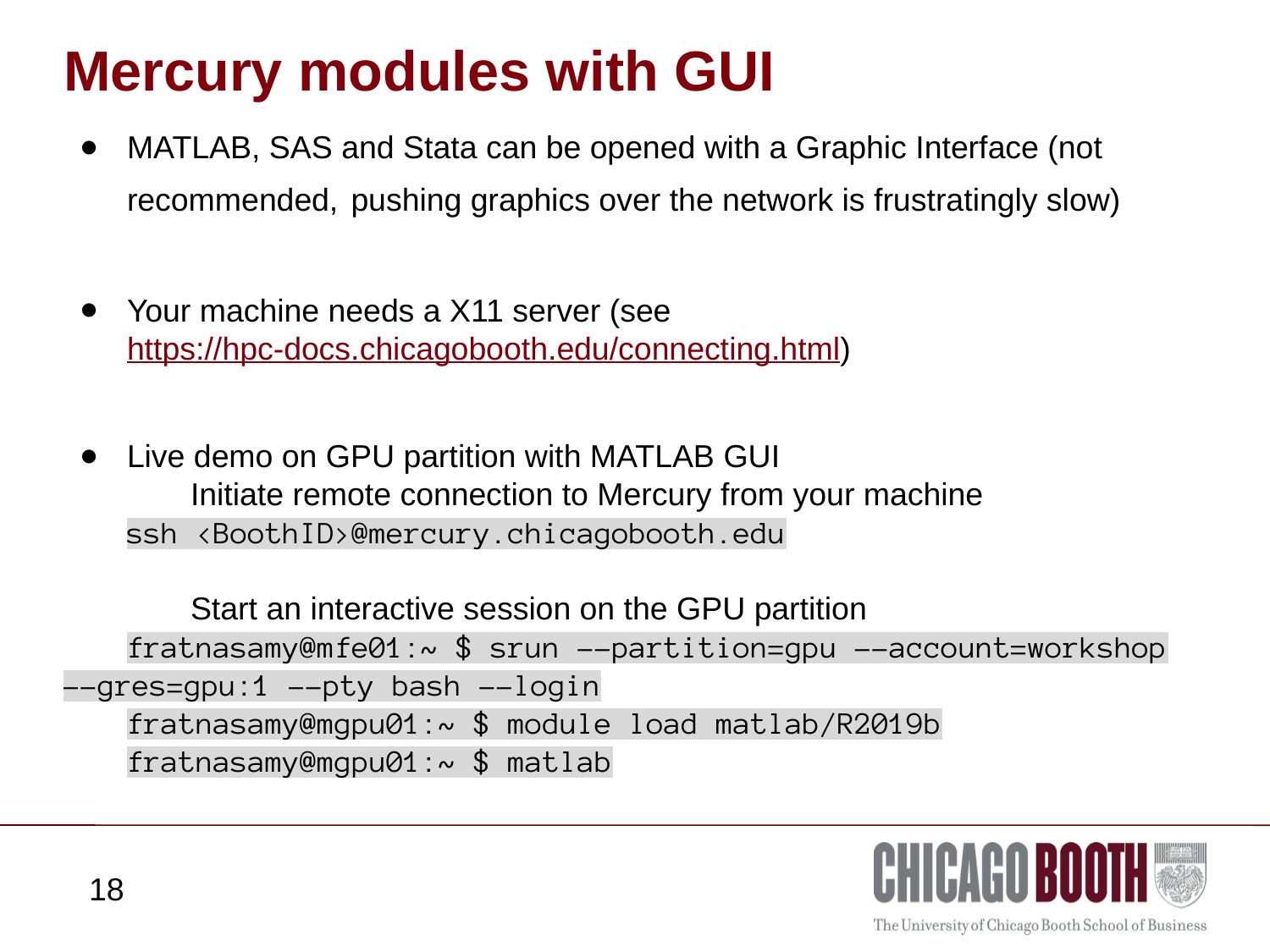

# Mercury modules with GUI
MATLAB, SAS and Stata can be opened with a Graphic Interface (not recommended, pushing graphics over the network is frustratingly slow)

Your machine needs a X11 server (see https://hpc-docs.chicagobooth.edu/connecting.html)

Live demo on GPU partition with MATLAB GUI
	Initiate remote connection to Mercury from your machine
ssh <BoothID>@mercury.chicagobooth.edu
	Start an interactive session on the GPU partition
fratnasamy@mfe01:~ $ srun --partition=gpu --account=workshop --gres=gpu:1 --pty bash --login
fratnasamy@mgpu01:~ $ module load matlab/R2019b
fratnasamy@mgpu01:~ $ matlab